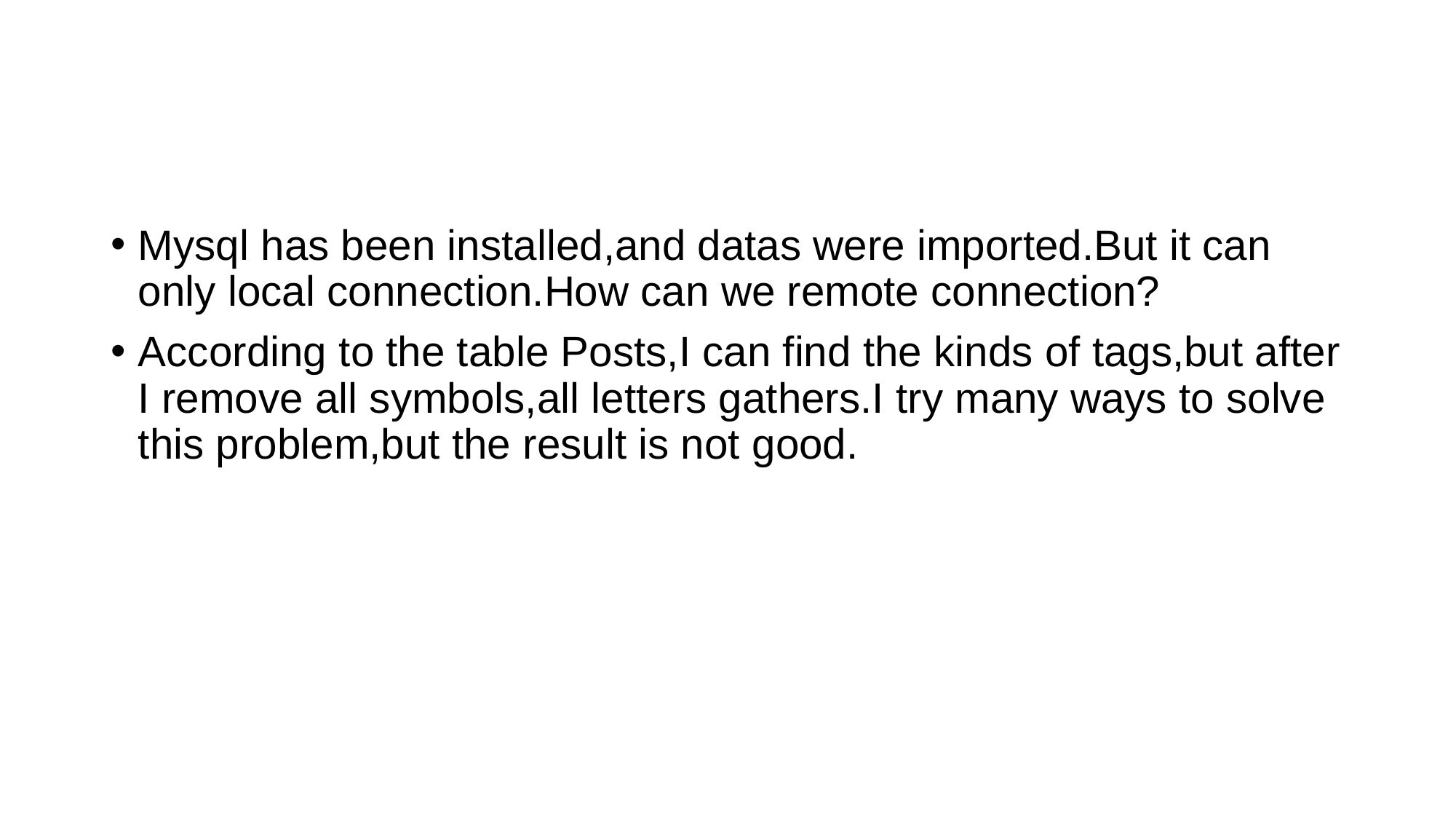

#
Mysql has been installed,and datas were imported.But it can only local connection.How can we remote connection?
According to the table Posts,I can find the kinds of tags,but after I remove all symbols,all letters gathers.I try many ways to solve this problem,but the result is not good.